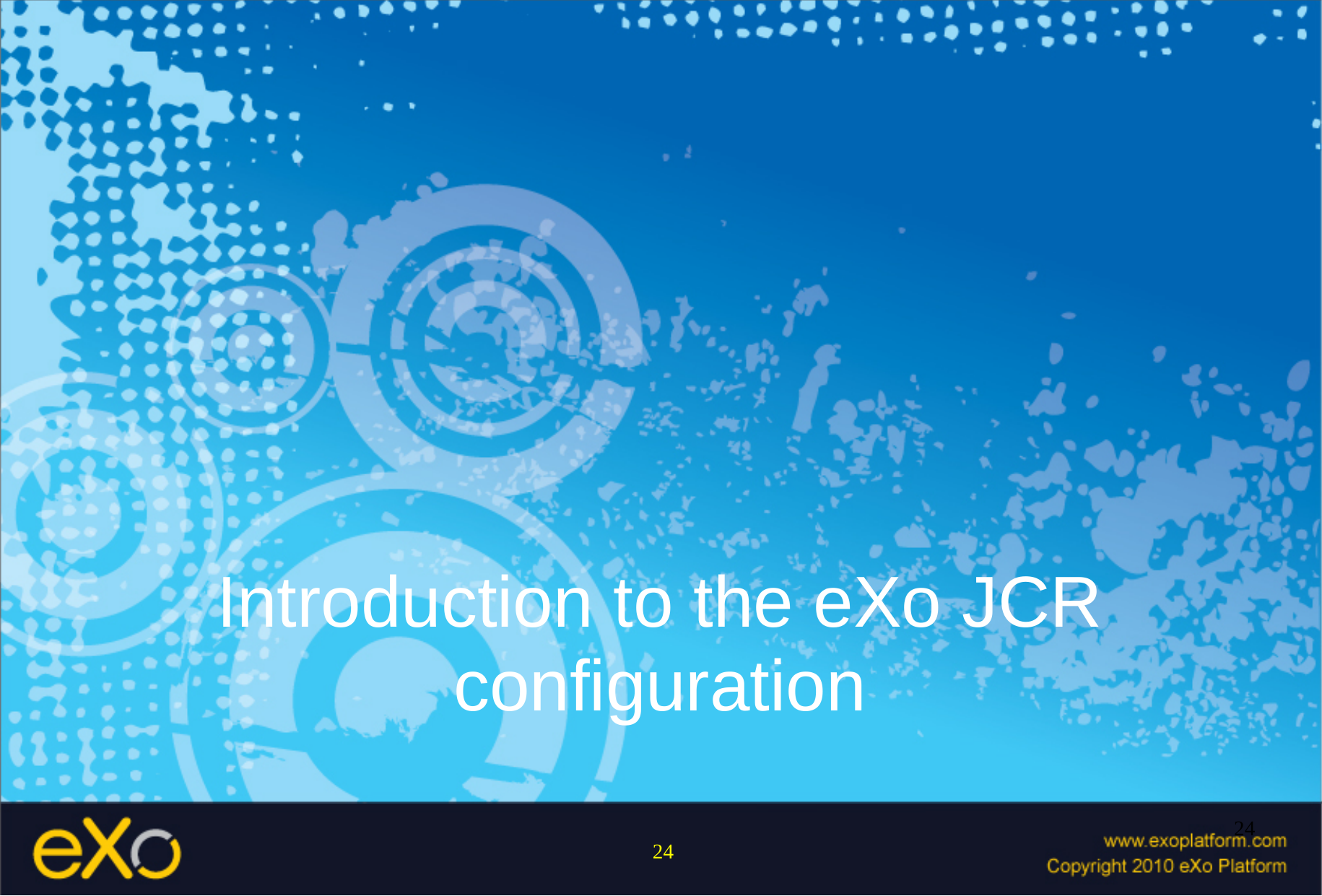

Introduction to the eXo JCR configuration
24